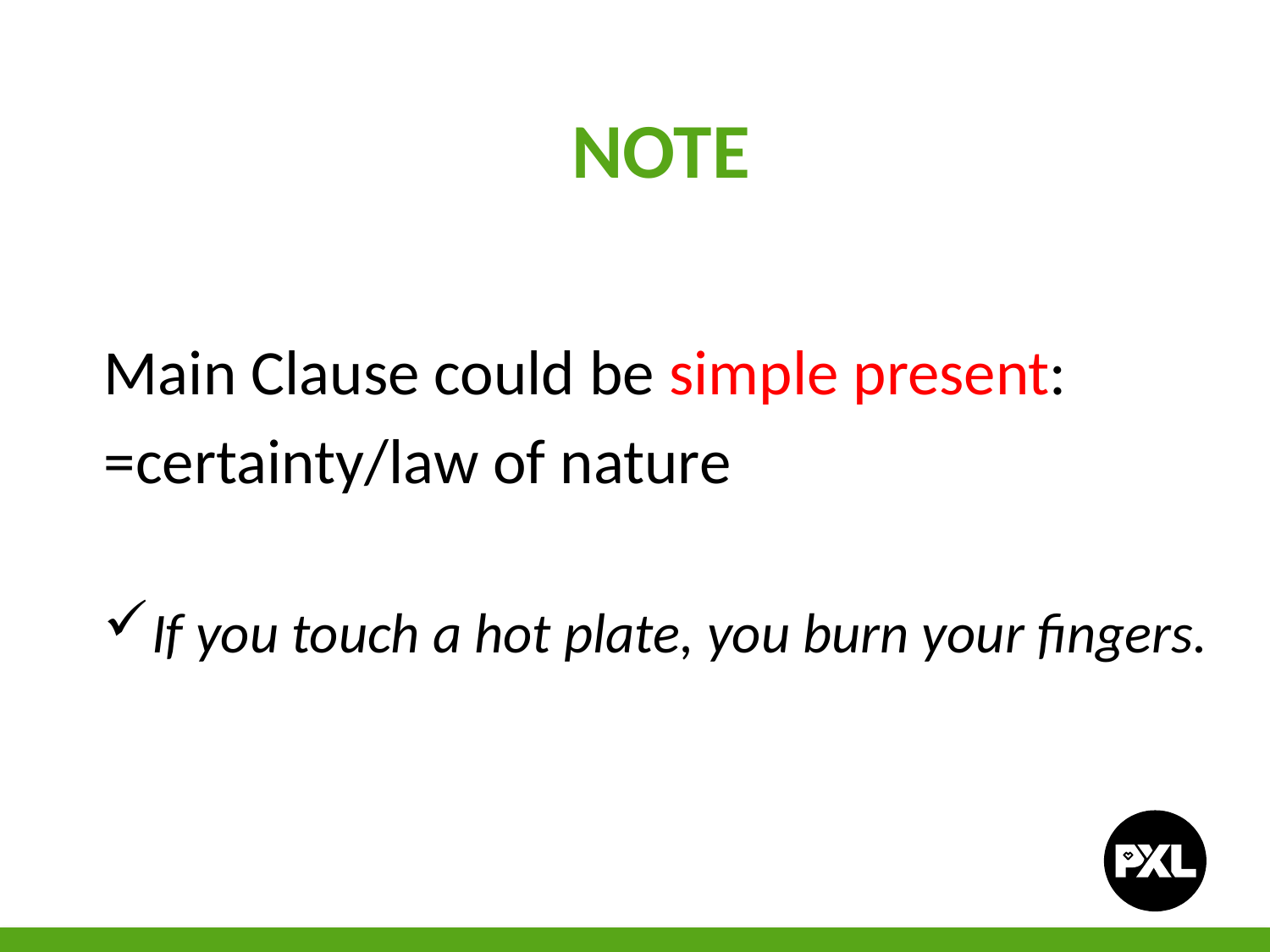

# NOTE

Main Clause could be simple present:
=certainty/law of nature

If you touch a hot plate, you burn your fingers.